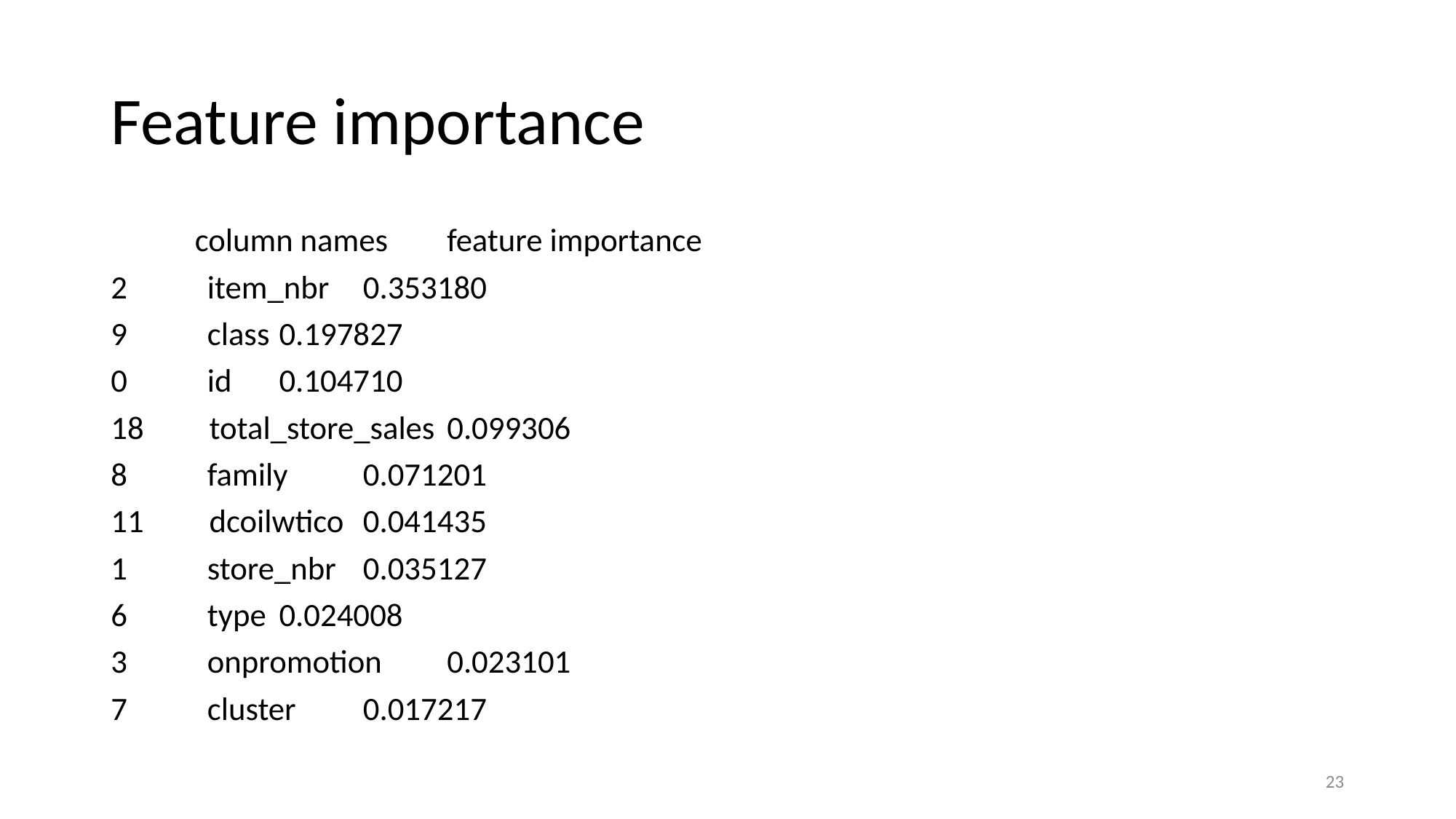

# Feature importance
	column names		feature importance
2           item_nbr		0.353180
9           class			0.197827
0           id			0.104710
18         total_store_sales	0.099306
8           family			0.071201
11         dcoilwtico		0.041435
1           store_nbr		0.035127
6           type			0.024008
3           onpromotion		0.023101
7           cluster			0.017217
23